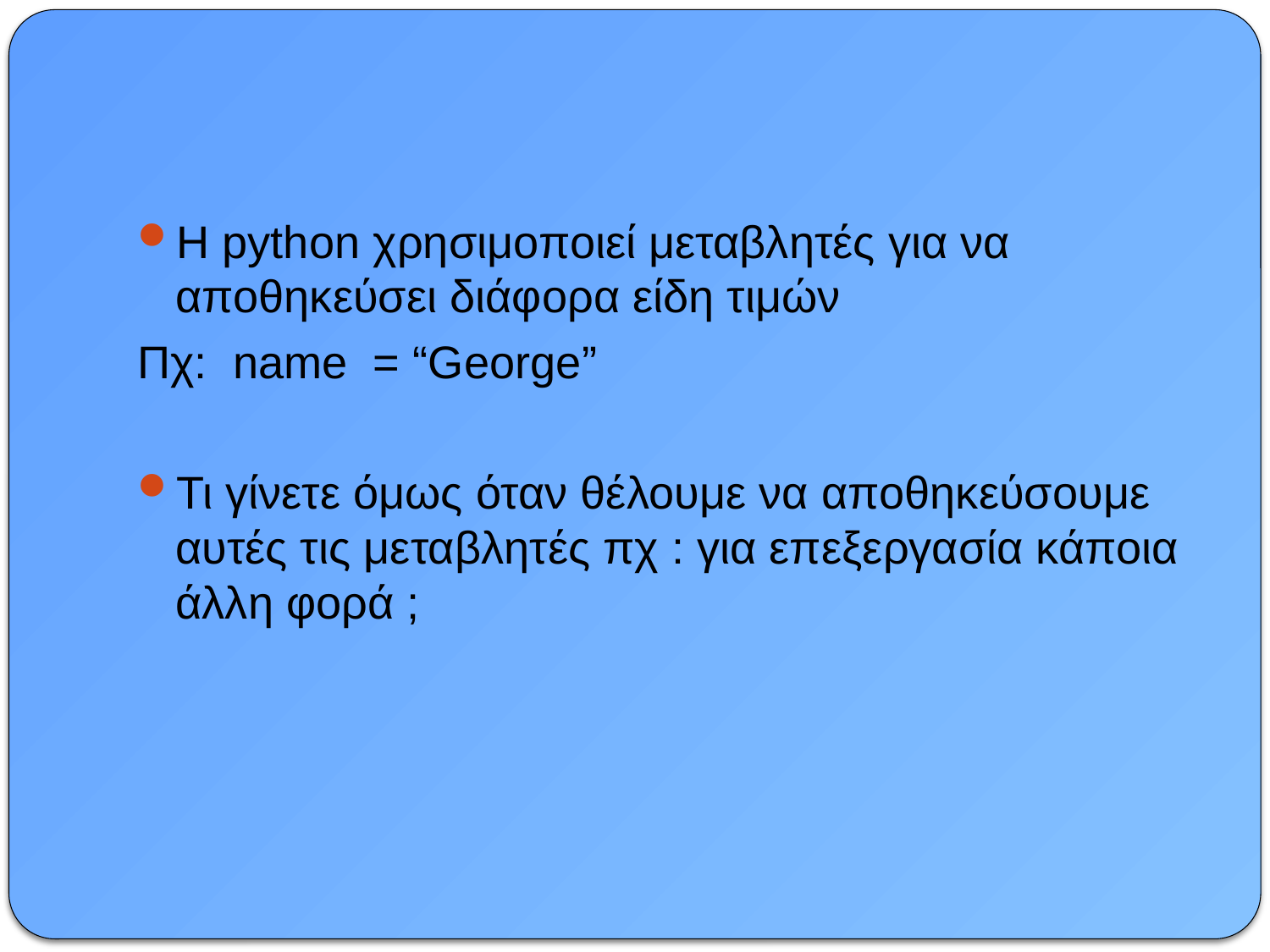

H python χρησιμοποιεί μεταβλητές για να αποθηκεύσει διάφορα είδη τιμών
Πχ:  name  = “George”

Τι γίνετε όμως όταν θέλουμε να αποθηκεύσουμε αυτές τις μεταβλητές πχ : για επεξεργασία κάποια άλλη φορά ;